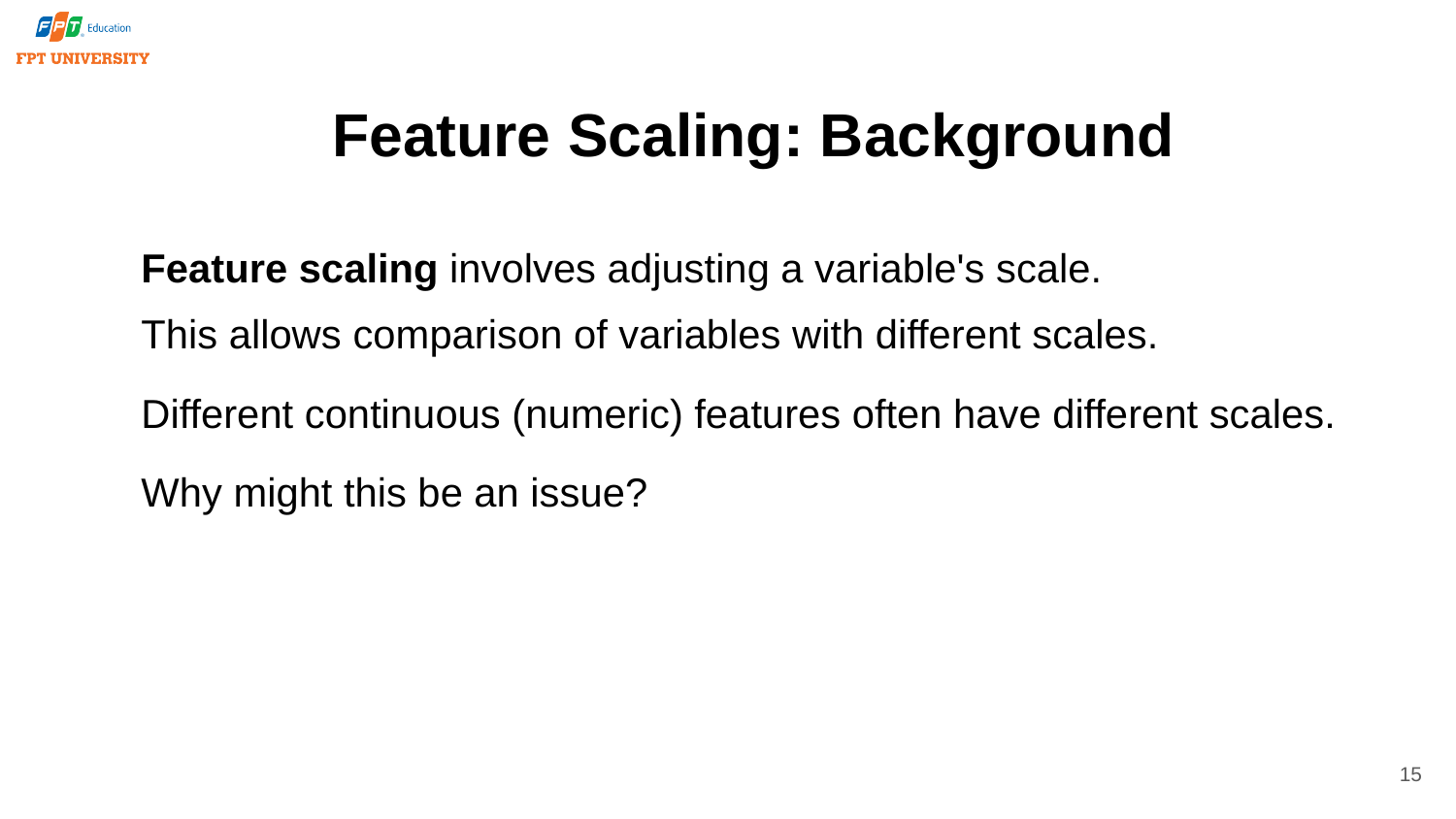

# Feature Scaling: Background
Feature scaling involves adjusting a variable's scale.
This allows comparison of variables with different scales.

Different continuous (numeric) features often have different scales.

Why might this be an issue?
15